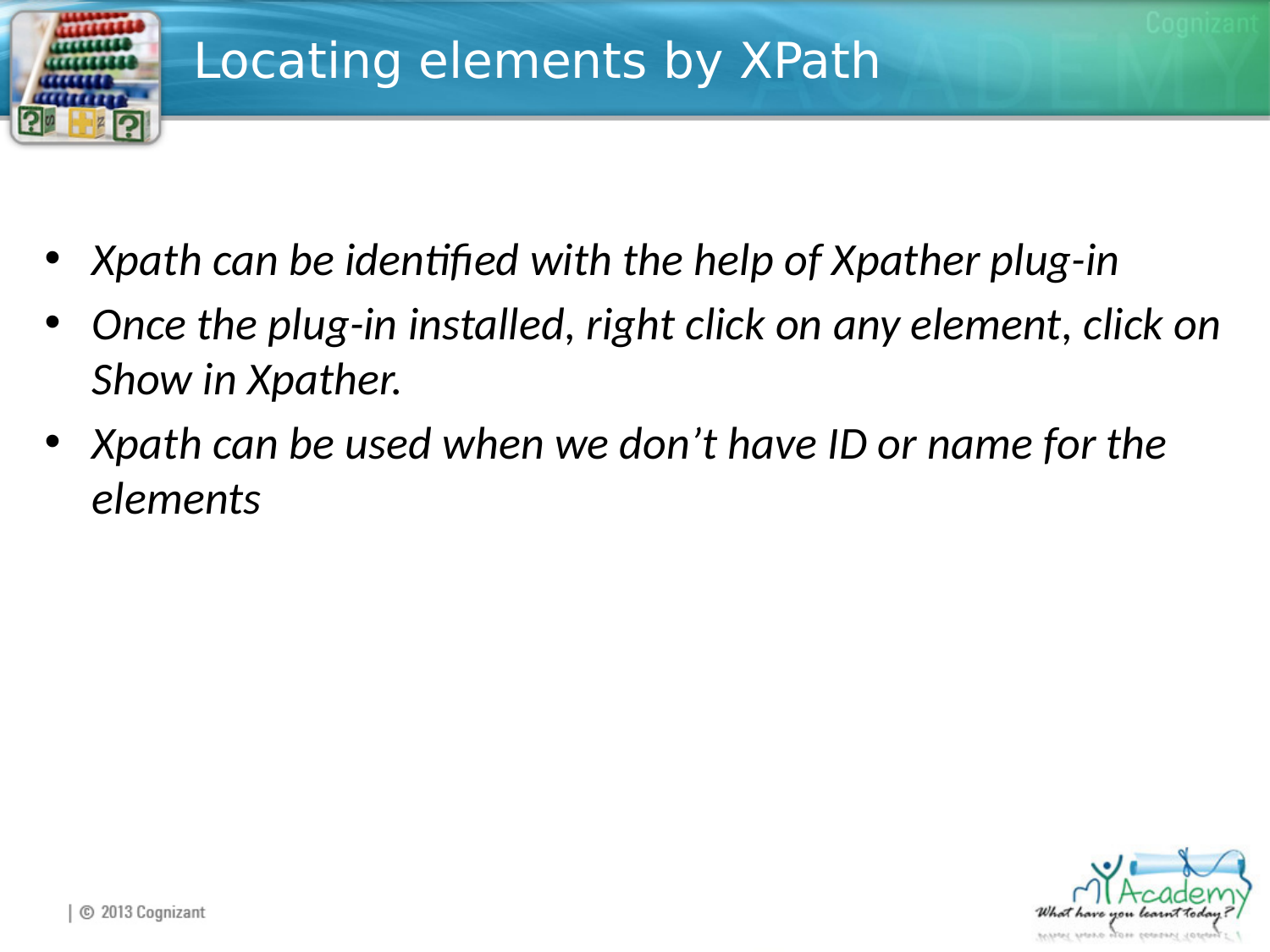

# Locating elements by XPath
Xpath can be identified with the help of Xpather plug-in
Once the plug-in installed, right click on any element, click on Show in Xpather.
Xpath can be used when we don’t have ID or name for the elements